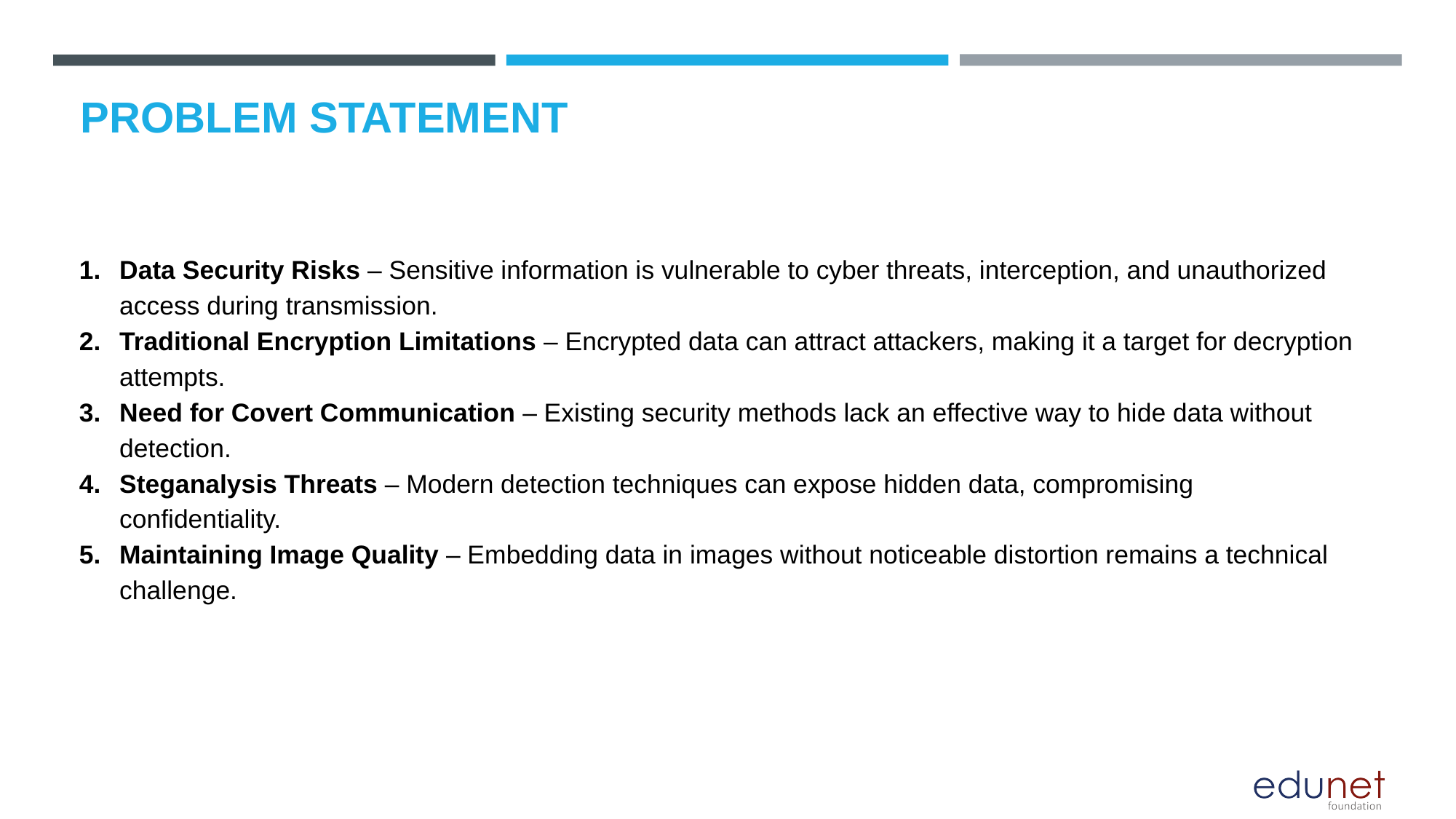

# PROBLEM STATEMENT
Data Security Risks – Sensitive information is vulnerable to cyber threats, interception, and unauthorized access during transmission.
Traditional Encryption Limitations – Encrypted data can attract attackers, making it a target for decryption attempts.
Need for Covert Communication – Existing security methods lack an effective way to hide data without detection.
Steganalysis Threats – Modern detection techniques can expose hidden data, compromising confidentiality.
Maintaining Image Quality – Embedding data in images without noticeable distortion remains a technical challenge.